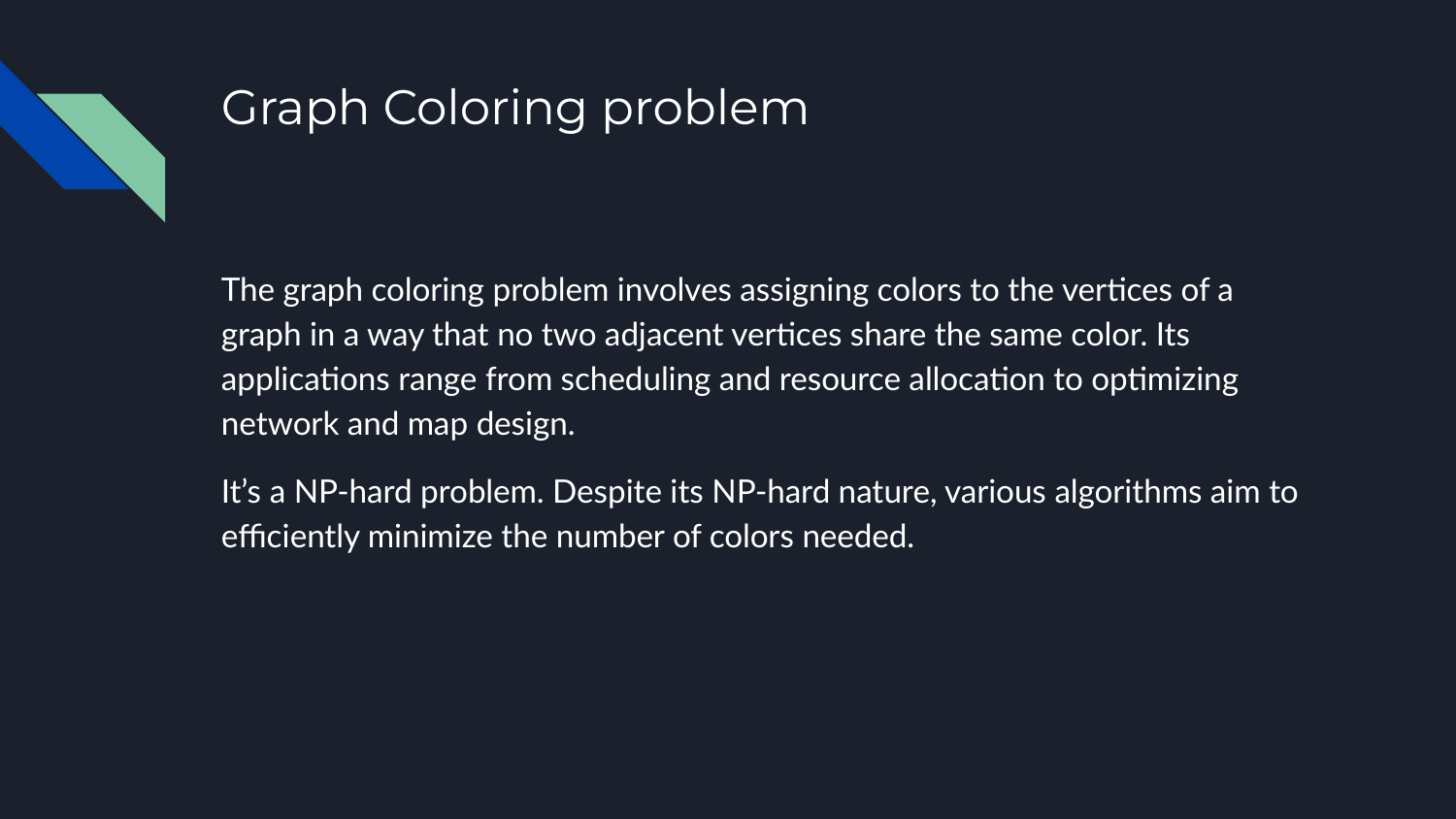

# Graph Coloring problem
The graph coloring problem involves assigning colors to the vertices of a graph in a way that no two adjacent vertices share the same color. Its applications range from scheduling and resource allocation to optimizing network and map design.
It’s a NP-hard problem. Despite its NP-hard nature, various algorithms aim to efficiently minimize the number of colors needed.